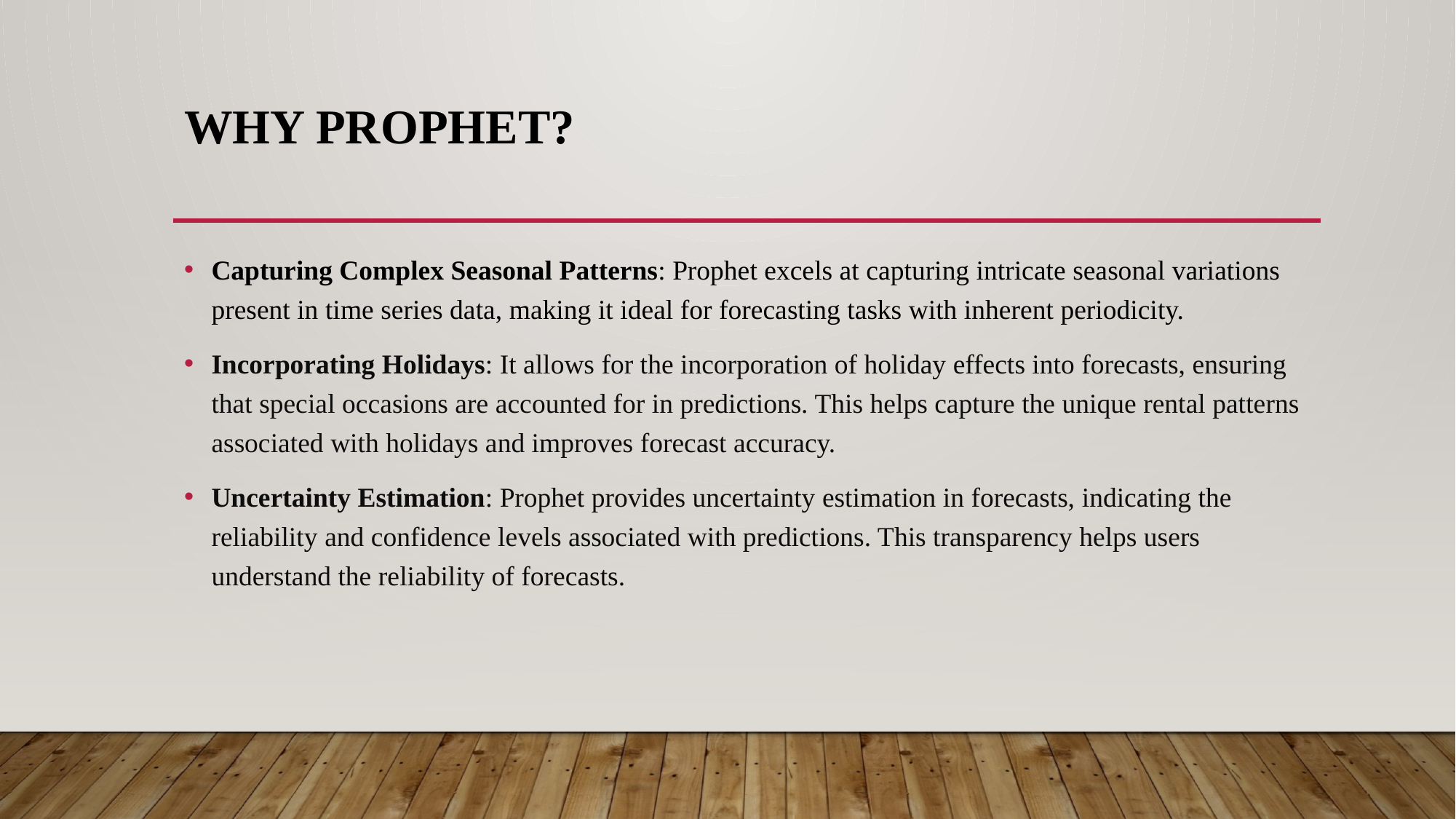

# Why Prophet?
Capturing Complex Seasonal Patterns: Prophet excels at capturing intricate seasonal variations present in time series data, making it ideal for forecasting tasks with inherent periodicity.
Incorporating Holidays: It allows for the incorporation of holiday effects into forecasts, ensuring that special occasions are accounted for in predictions. This helps capture the unique rental patterns associated with holidays and improves forecast accuracy.
Uncertainty Estimation: Prophet provides uncertainty estimation in forecasts, indicating the reliability and confidence levels associated with predictions. This transparency helps users understand the reliability of forecasts.